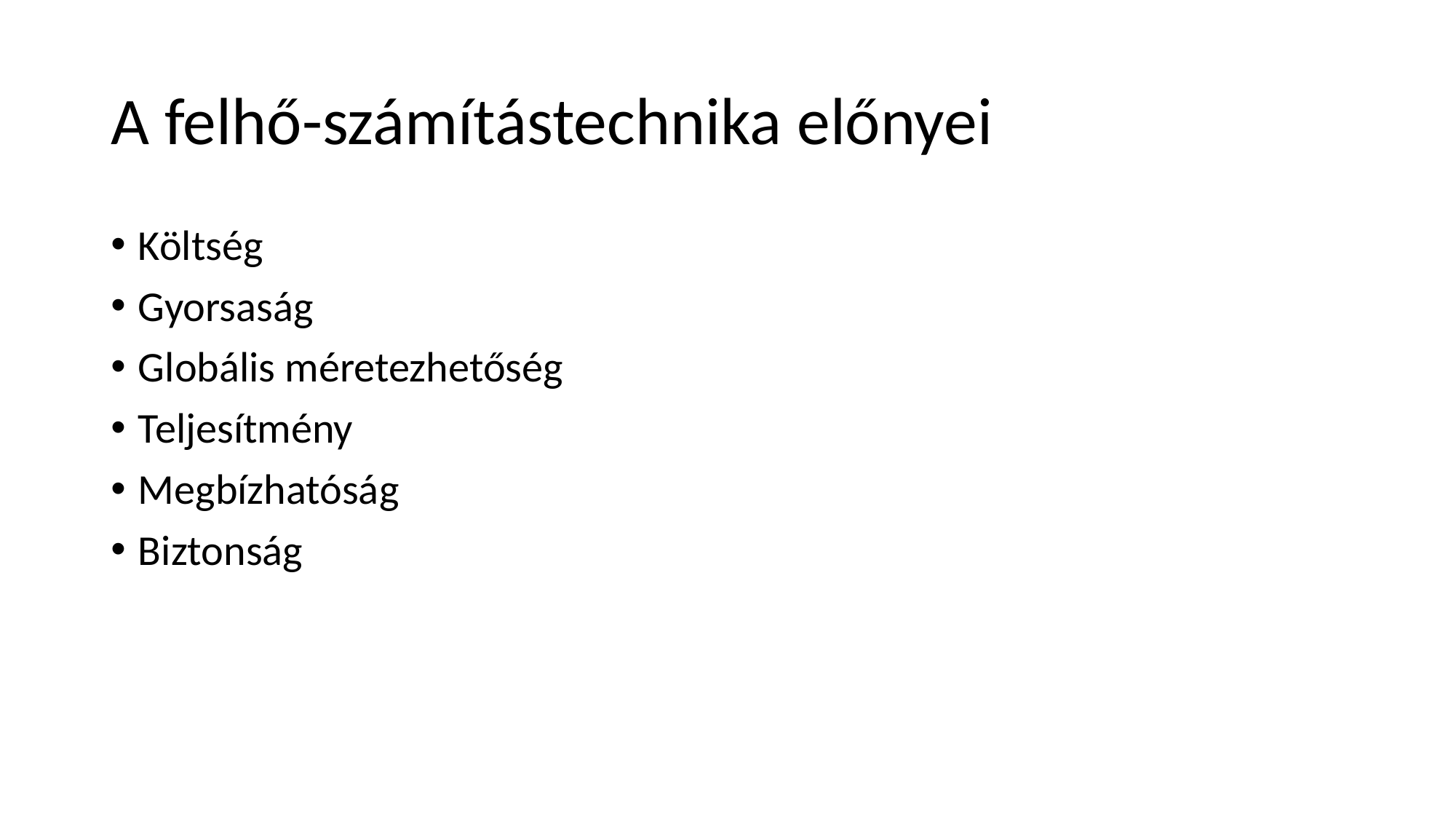

# A felhő-számítástechnika előnyei
Költség
Gyorsaság
Globális méretezhetőség
Teljesítmény
Megbízhatóság
Biztonság